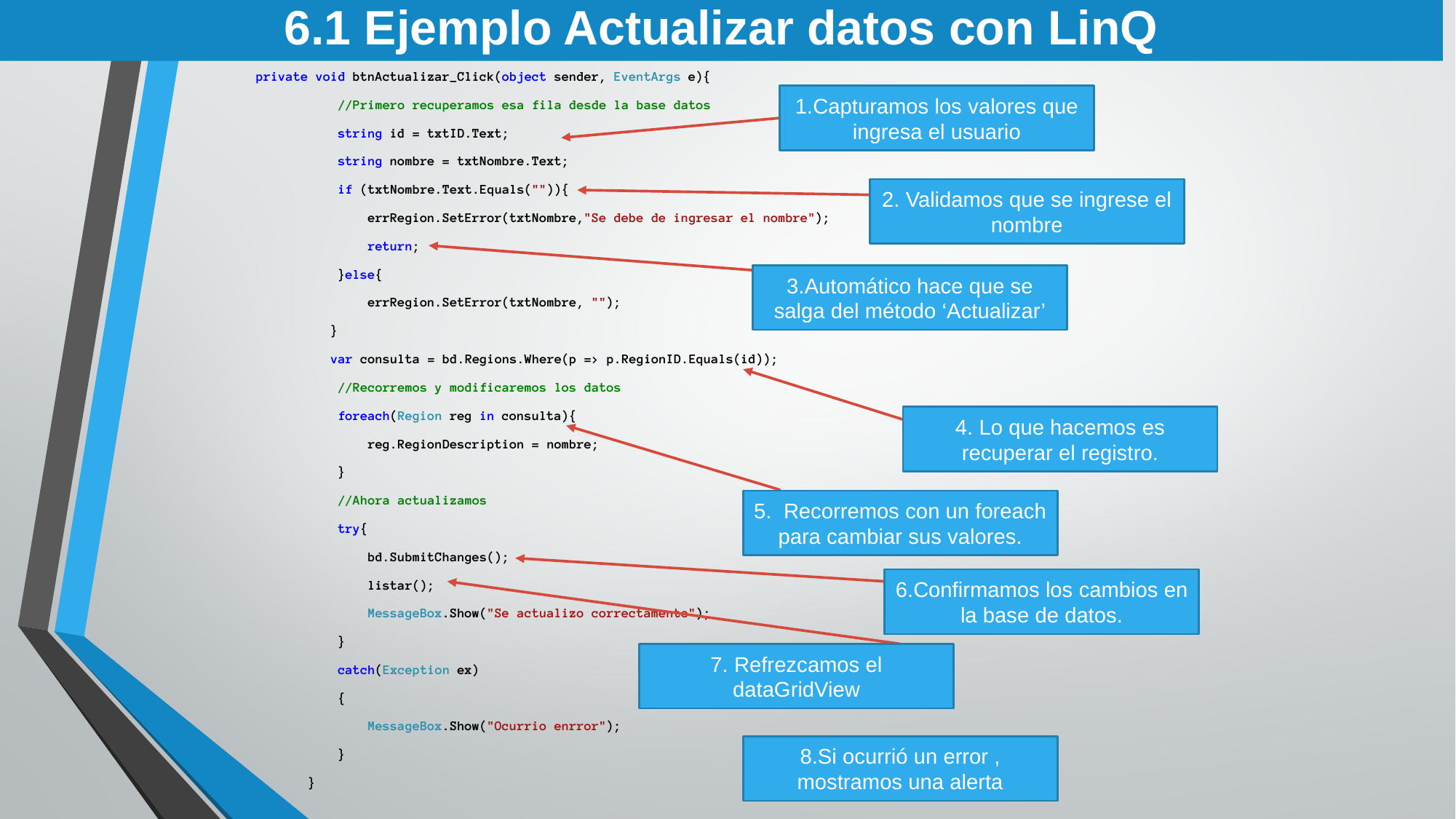

6.1 Ejemplo Actualizar datos con LinQ
 private void btnActualizar_Click(object sender, EventArgs e){
            //Primero recuperamos esa fila desde la base datos
            string id = txtID.Text;
            string nombre = txtNombre.Text;
            if (txtNombre.Text.Equals("")){
                errRegion.SetError(txtNombre,"Se debe de ingresar el nombre");
                return;
            }else{
                errRegion.SetError(txtNombre, "");
           }
           var consulta = bd.Regions.Where(p => p.RegionID.Equals(id));
            //Recorremos y modificaremos los datos
            foreach(Region reg in consulta){
                reg.RegionDescription = nombre;
            }
            //Ahora actualizamos
            try{
                bd.SubmitChanges();
                listar();
                MessageBox.Show("Se actualizo correctamente");
            }
            catch(Exception ex)
            {
                MessageBox.Show("Ocurrio enrror");
            }
        }
1.Capturamos los valores que ingresa el usuario
2. Validamos que se ingrese el nombre
3.Automático hace que se salga del método ‘Actualizar’
4. Lo que hacemos es recuperar el registro.
5.  Recorremos con un foreach para cambiar sus valores.
6.Confirmamos los cambios en la base de datos.
7. Refrezcamos el dataGridView
8.Si ocurrió un error , mostramos una alerta